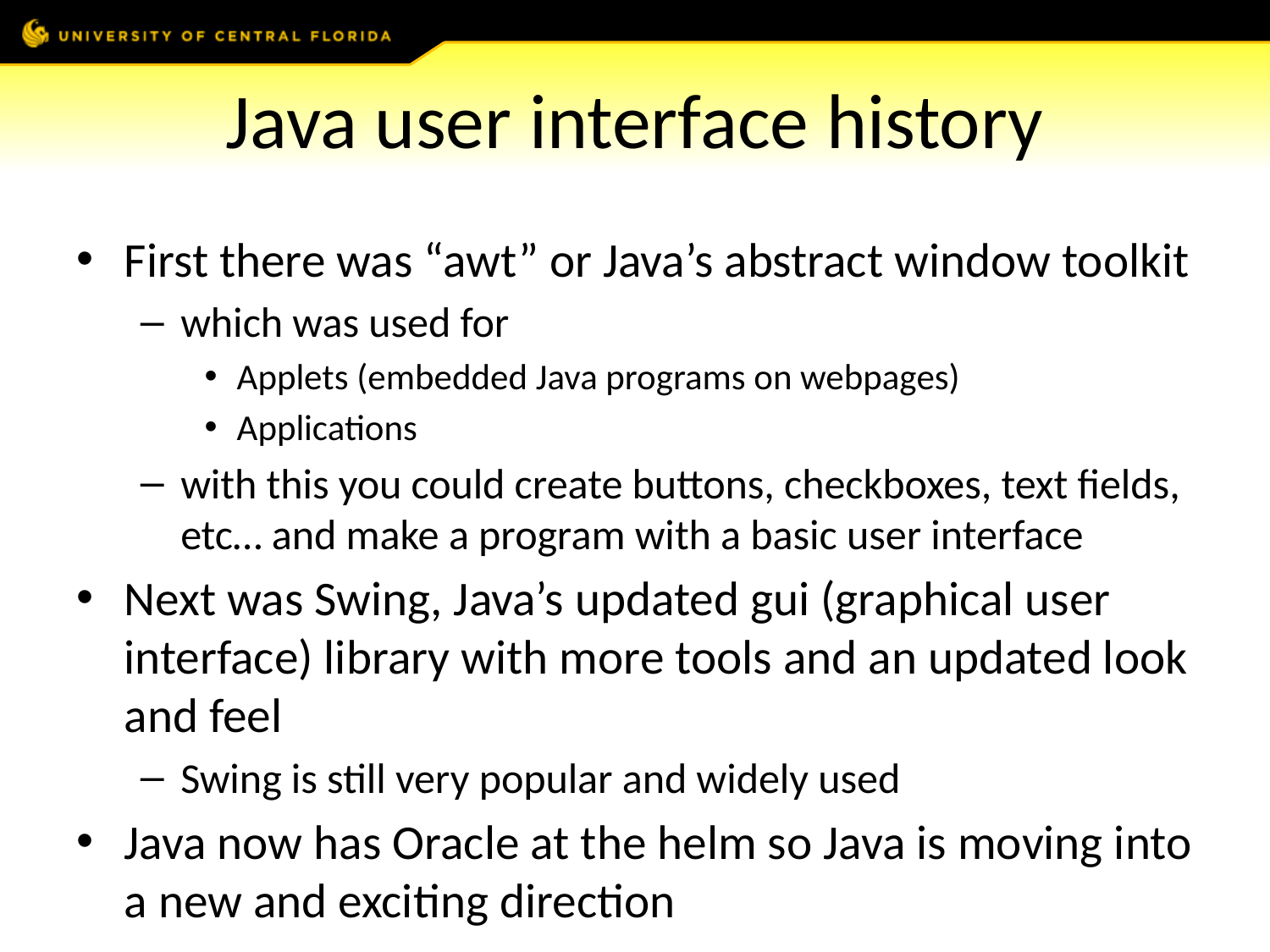

# Java user interface history
First there was “awt” or Java’s abstract window toolkit
which was used for
Applets (embedded Java programs on webpages)
Applications
with this you could create buttons, checkboxes, text fields, etc… and make a program with a basic user interface
Next was Swing, Java’s updated gui (graphical user interface) library with more tools and an updated look and feel
Swing is still very popular and widely used
Java now has Oracle at the helm so Java is moving into a new and exciting direction